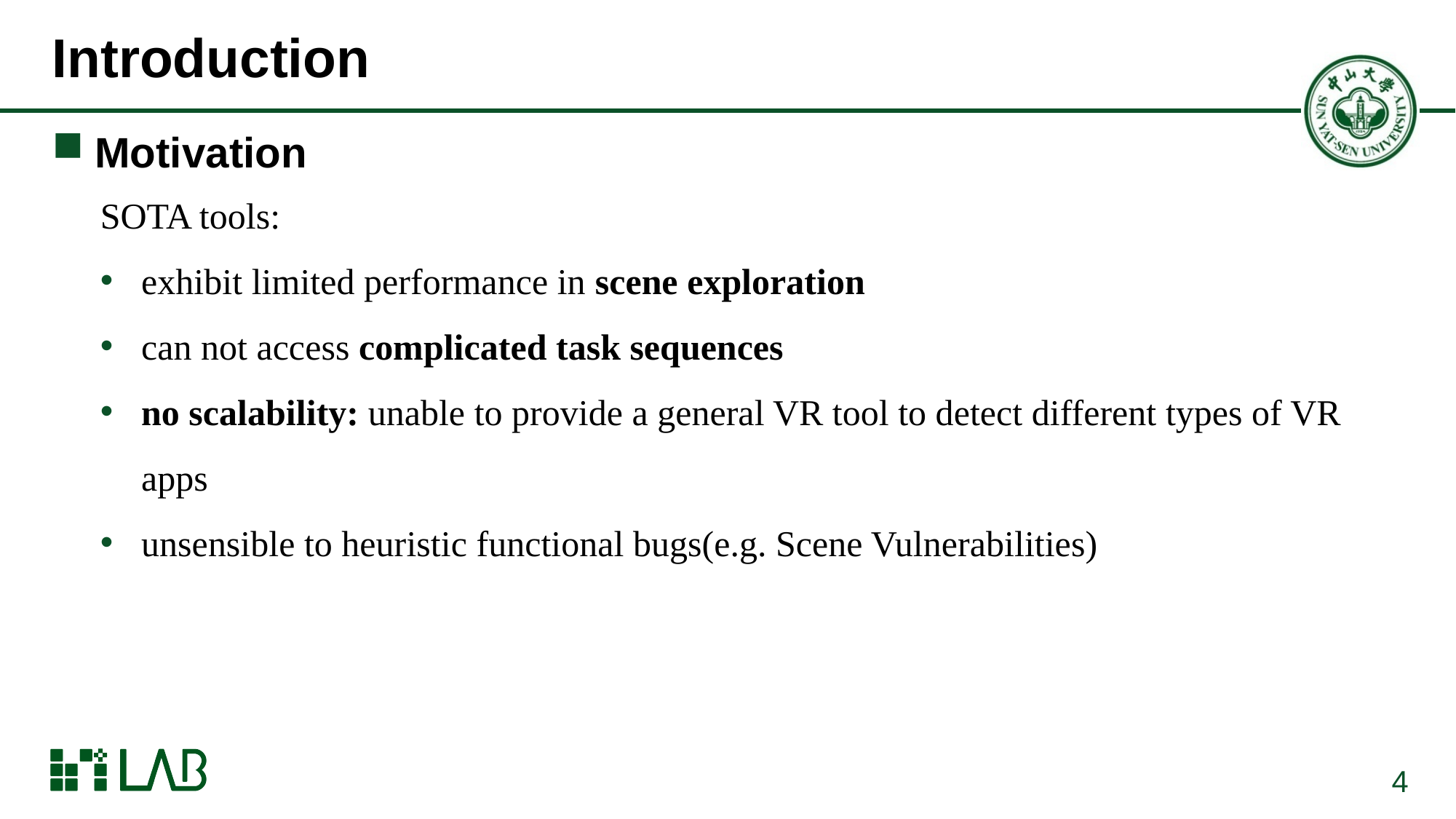

# Introduction
Motivation
SOTA tools:
exhibit limited performance in scene exploration
can not access complicated task sequences
no scalability: unable to provide a general VR tool to detect different types of VR apps
unsensible to heuristic functional bugs(e.g. Scene Vulnerabilities)
4